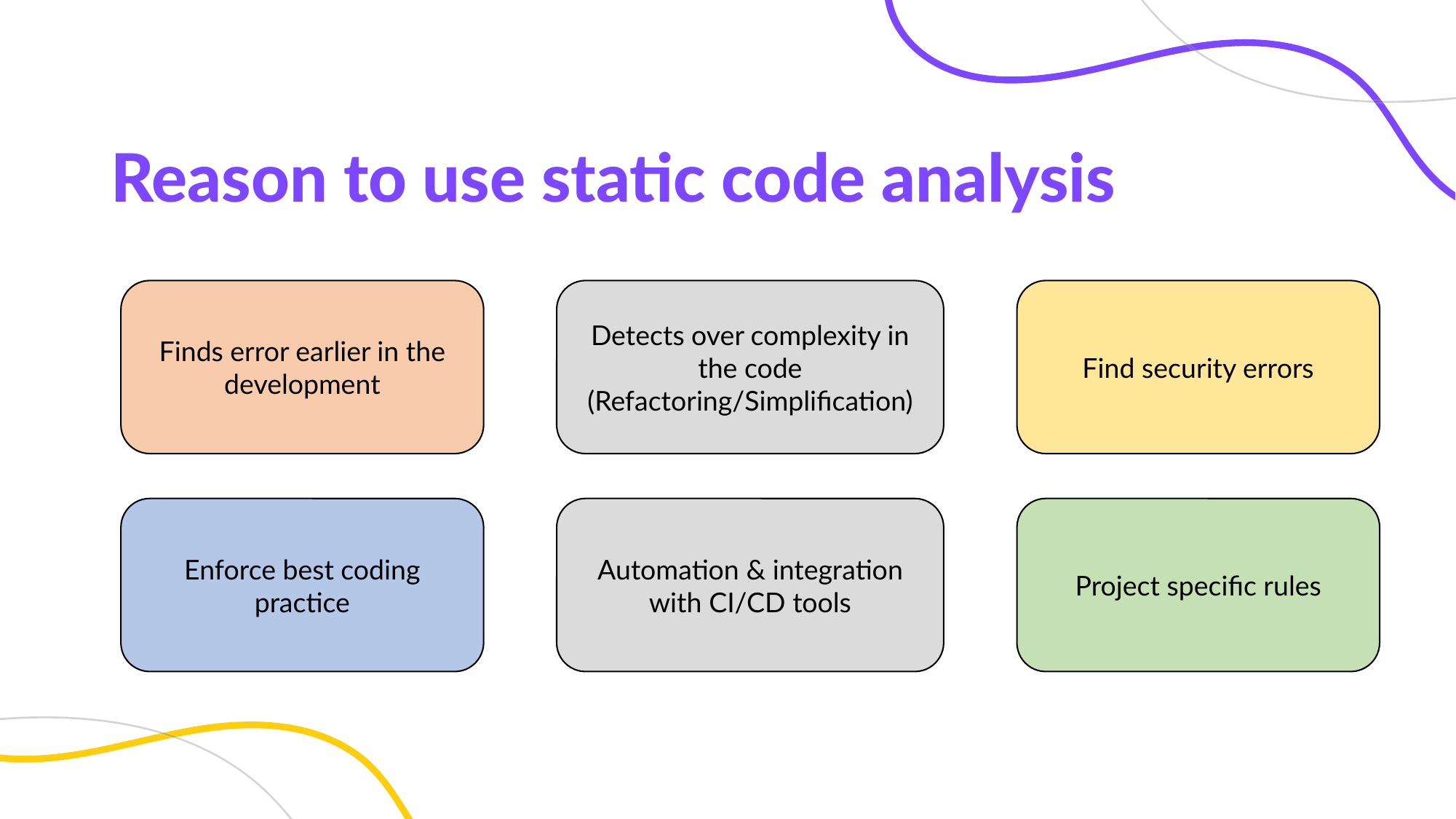

# Reason to use static code analysis
Find security errors
Detects over complexity in the code
(Refactoring/Simplification)
Finds error earlier in the development
Project specific rules
Automation & integration with CI/CD tools
Enforce best coding practice